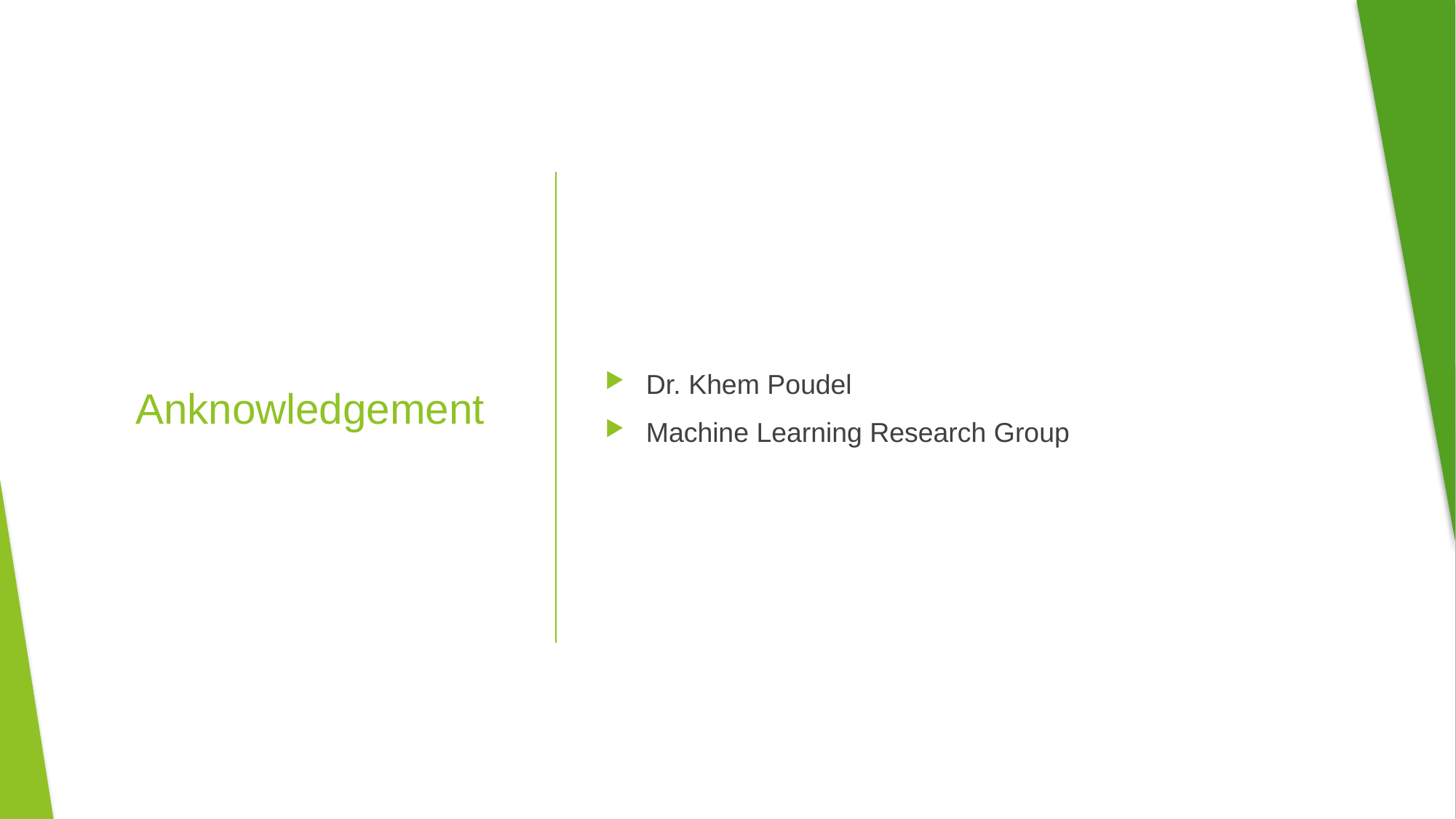

Dr. Khem Poudel
Machine Learning Research Group
# Anknowledgement